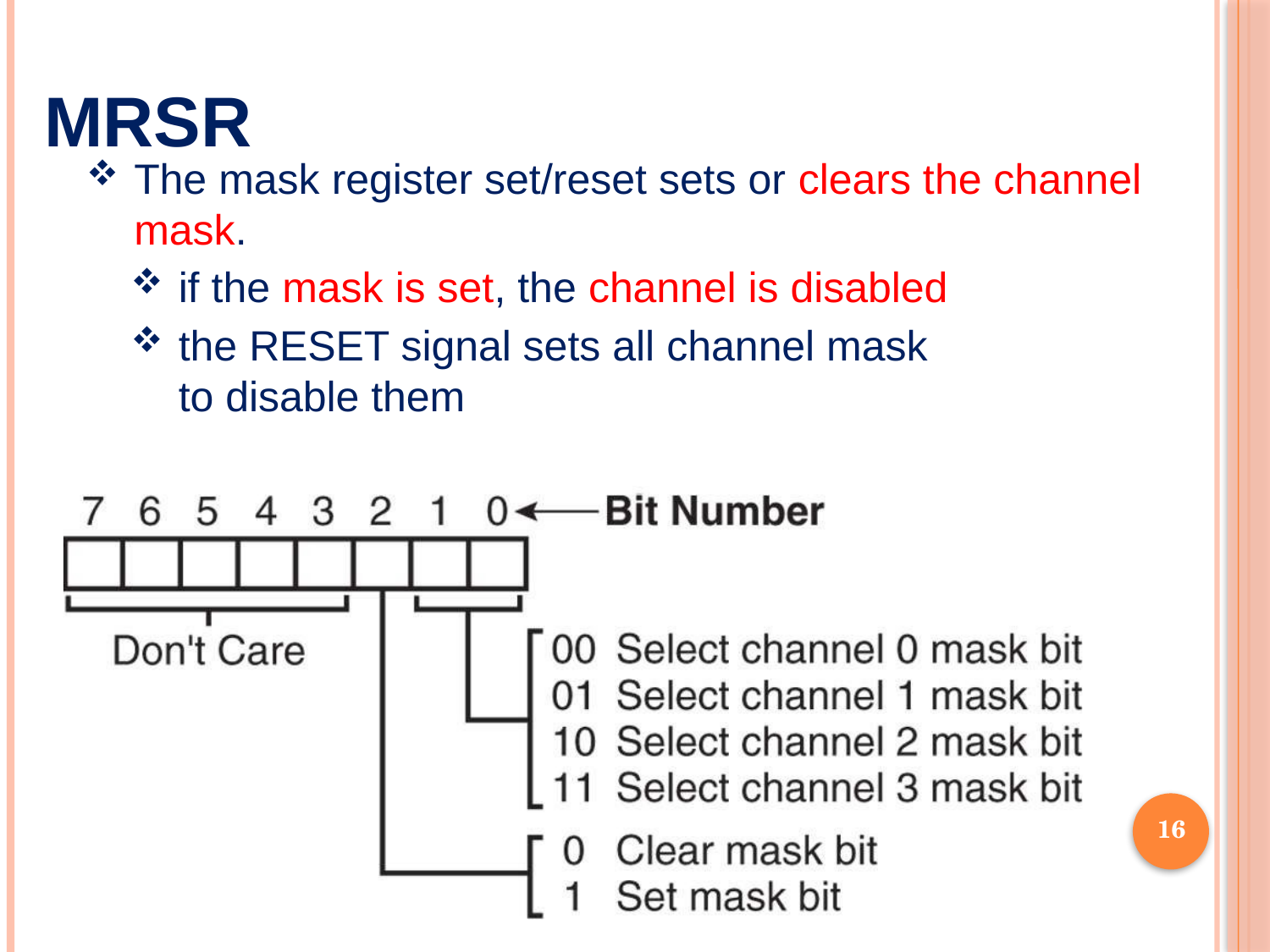

# MRSR
The mask register set/reset sets or clears the channel  mask.
if the mask is set, the channel is disabled
the RESET signal sets all channel mask to disable them

16